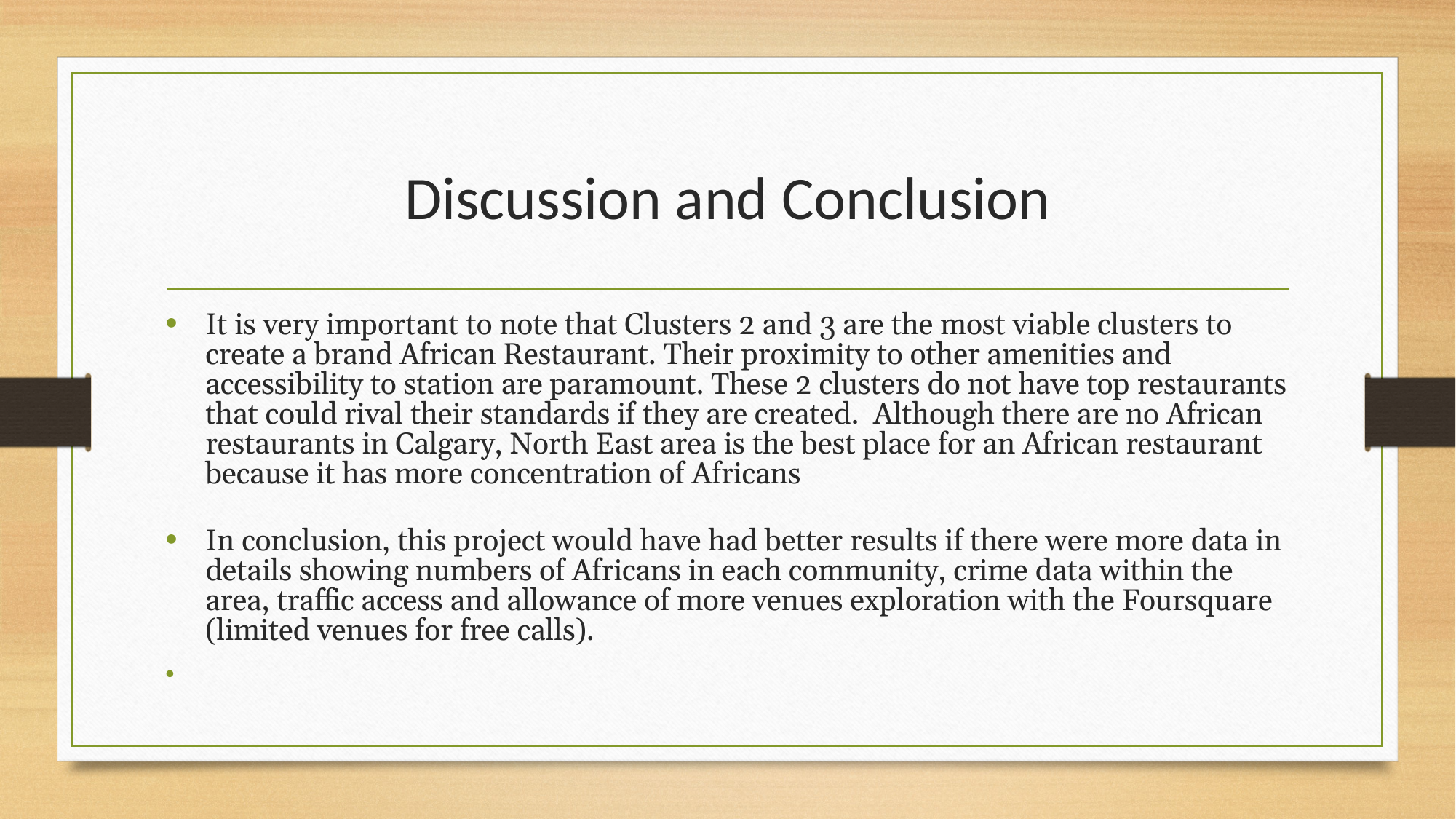

# Discussion and Conclusion
It is very important to note that Clusters 2 and 3 are the most viable clusters to create a brand African Restaurant. Their proximity to other amenities and accessibility to station are paramount. These 2 clusters do not have top restaurants that could rival their standards if they are created.  Although there are no African restaurants in Calgary, North East area is the best place for an African restaurant because it has more concentration of Africans
In conclusion, this project would have had better results if there were more data in details showing numbers of Africans in each community, crime data within the area, traffic access and allowance of more venues exploration with the Foursquare (limited venues for free calls).